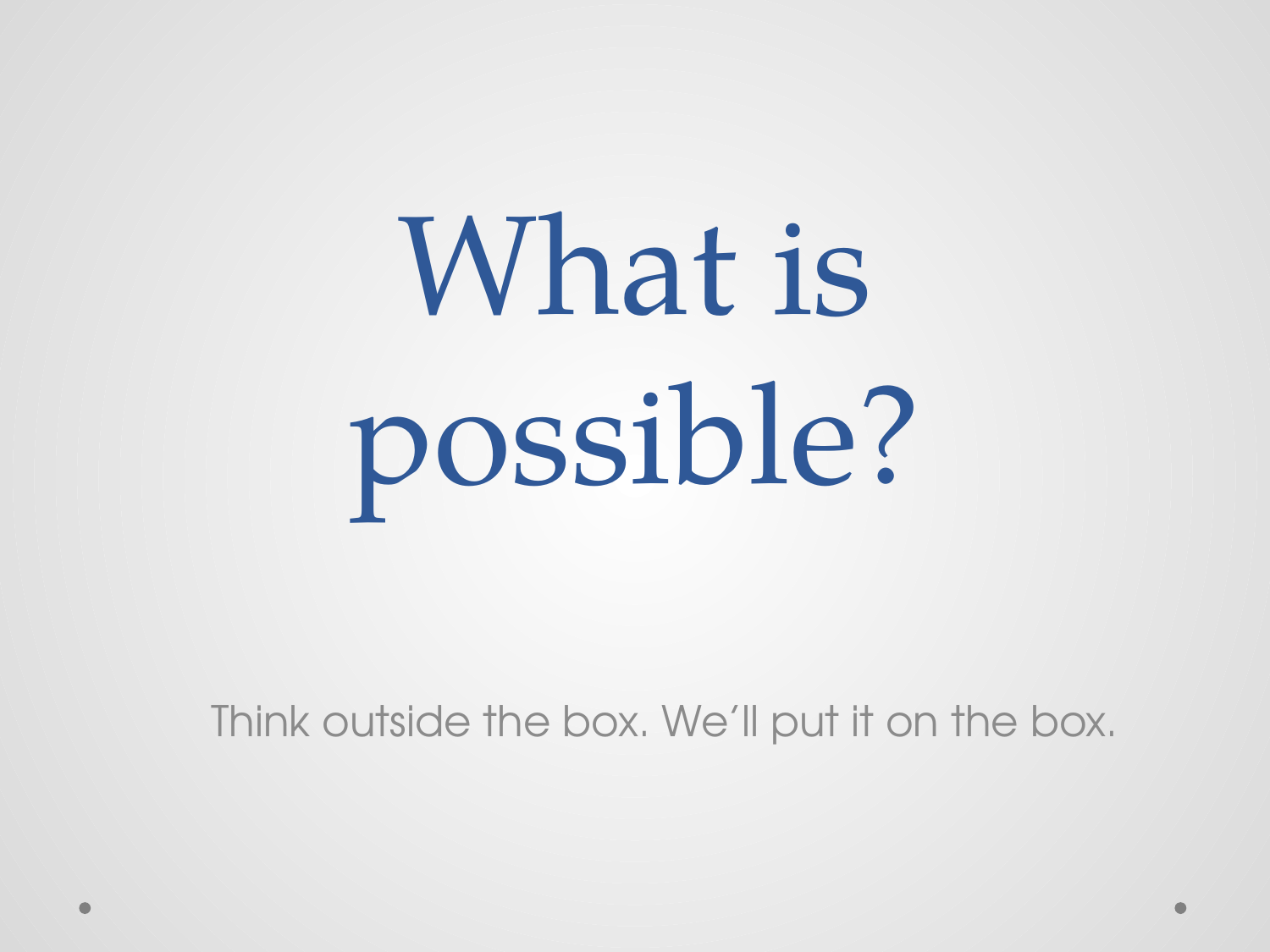

# What is possible?
Think outside the box. We’ll put it on the box.